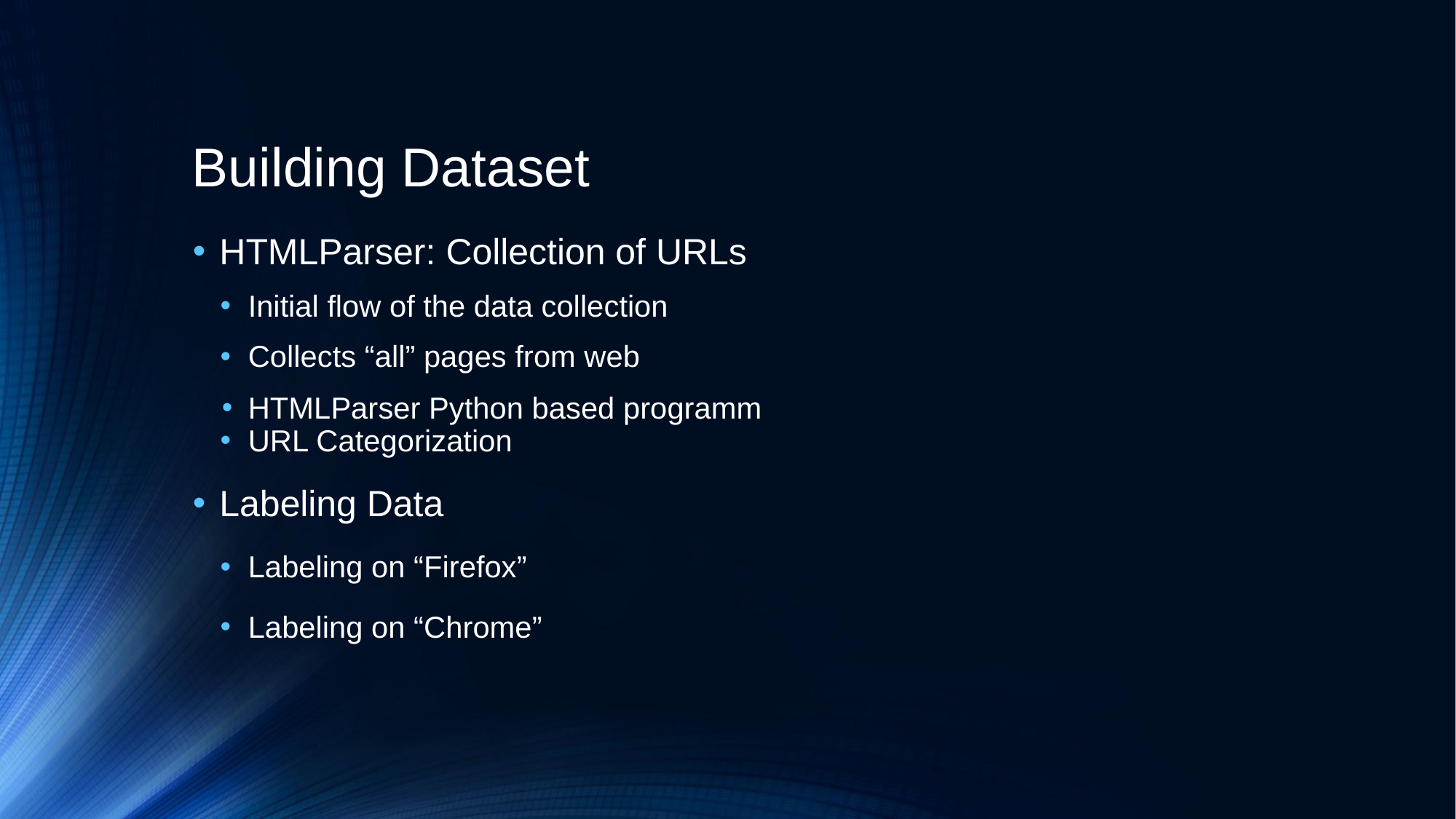

# Building Dataset
HTMLParser: Collection of URLs
Initial flow of the data collection
Collects “all” pages from web
HTMLParser Python based programm
URL Categorization
Labeling Data
Labeling on “Firefox”
Labeling on “Chrome”